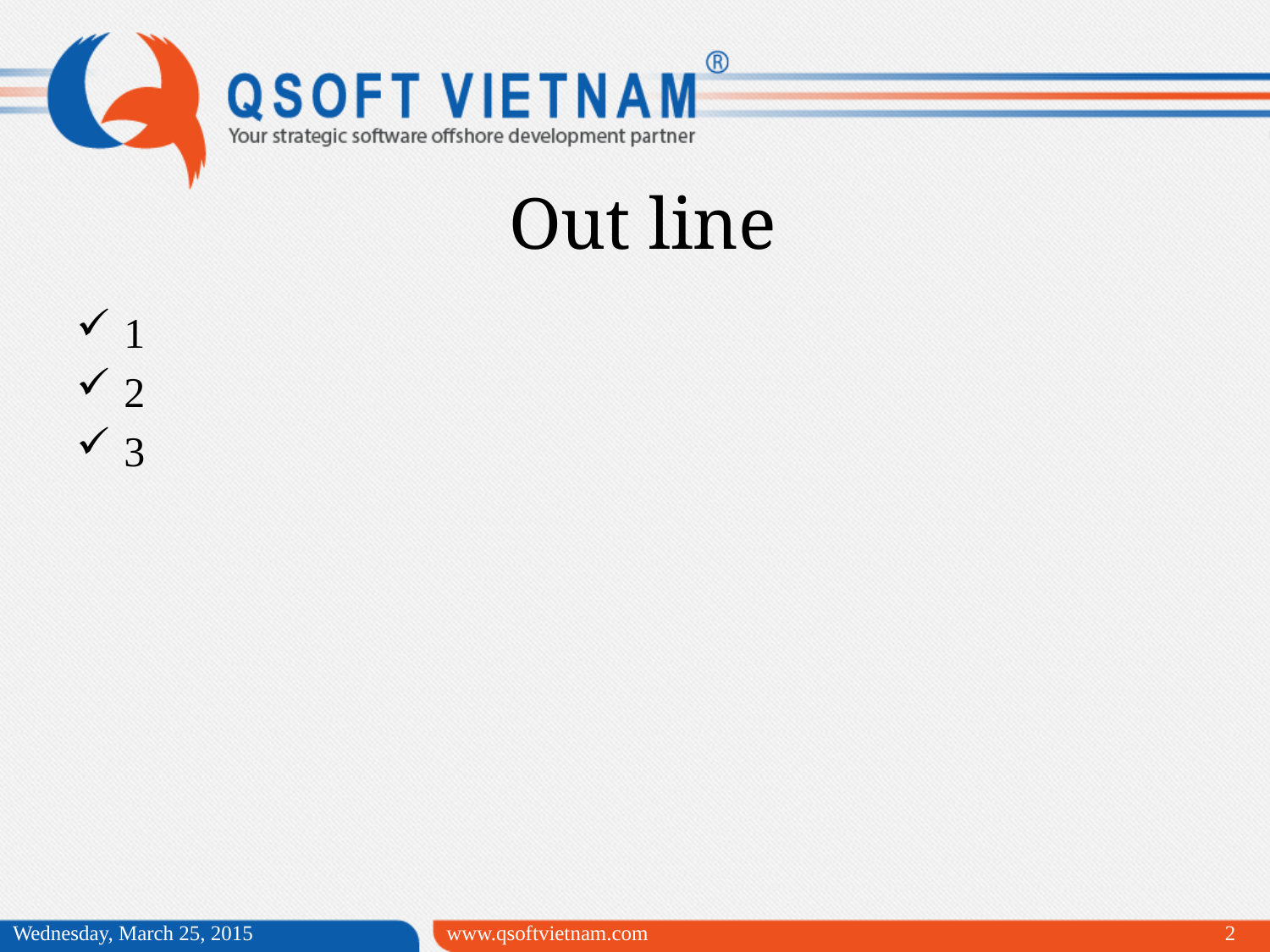

Out line
1
2
3

Wednesday, March 25, 2015
www.qsoftvietnam.com
2